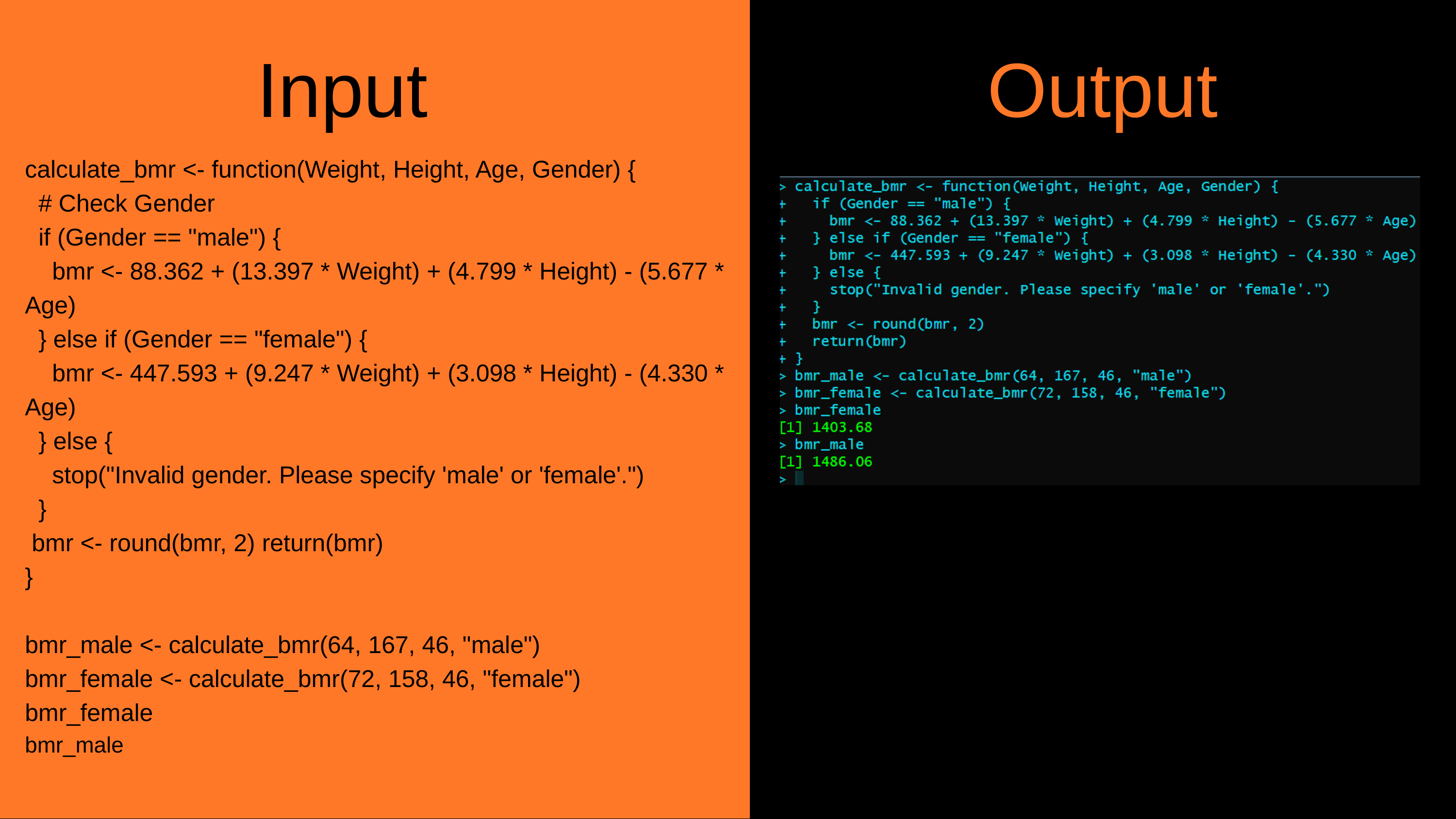

Input
Output
calculate_bmr <- function(Weight, Height, Age, Gender) {
  # Check Gender
  if (Gender == "male") {
    bmr <- 88.362 + (13.397 * Weight) + (4.799 * Height) - (5.677 * Age)
  } else if (Gender == "female") {
    bmr <- 447.593 + (9.247 * Weight) + (3.098 * Height) - (4.330 * Age)
  } else {
    stop("Invalid gender. Please specify 'male' or 'female'.")
  }
 bmr <- round(bmr, 2) return(bmr)
}

bmr_male <- calculate_bmr(64, 167, 46, "male")
bmr_female <- calculate_bmr(72, 158, 46, "female")
bmr_female
bmr_male